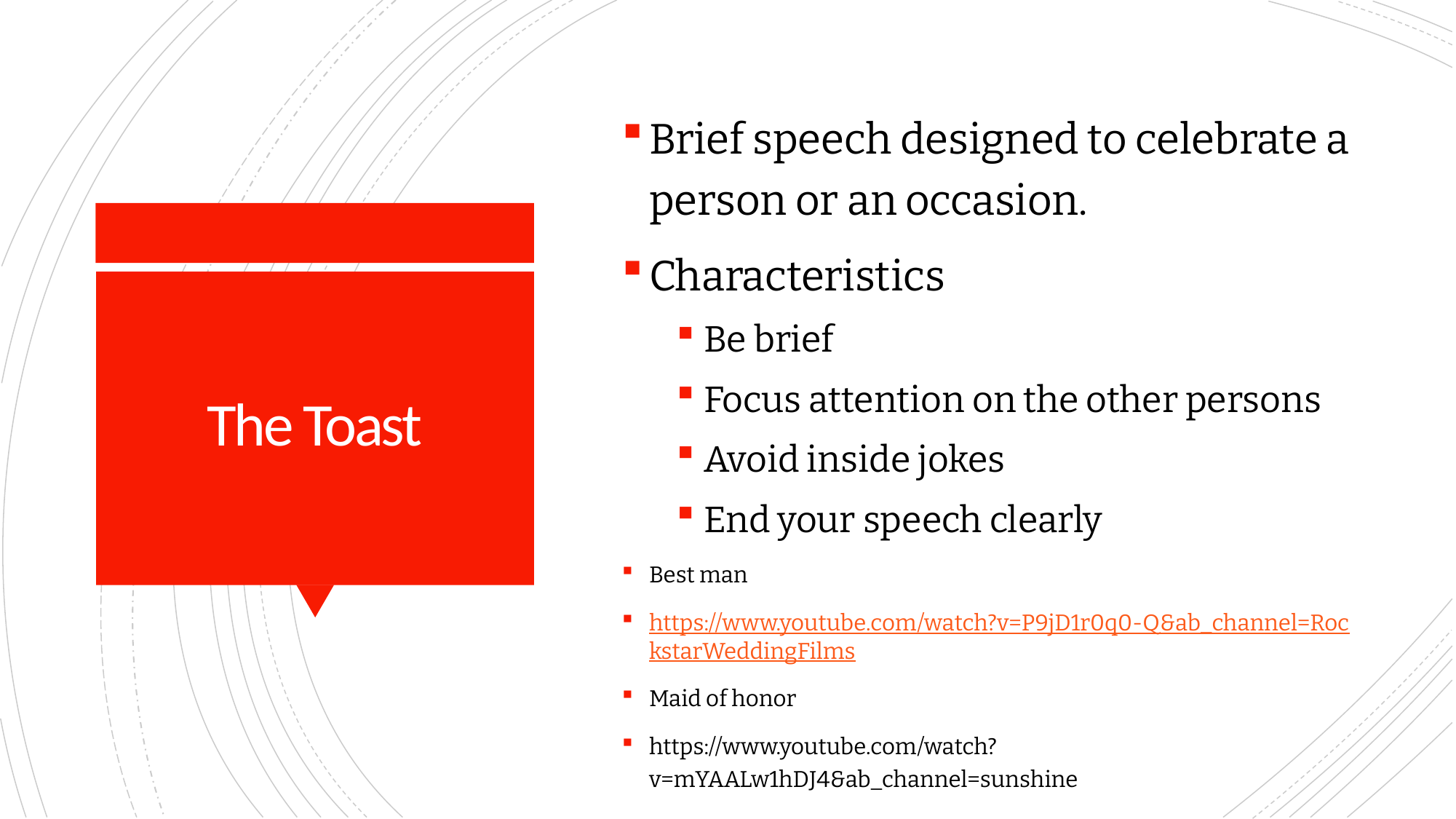

Brief speech designed to celebrate a person or an occasion.
Characteristics
Be brief
Focus attention on the other persons
Avoid inside jokes
End your speech clearly
Best man
https://www.youtube.com/watch?v=P9jD1r0q0-Q&ab_channel=RockstarWeddingFilms
Maid of honor
https://www.youtube.com/watch?v=mYAALw1hDJ4&ab_channel=sunshine

# The Toast